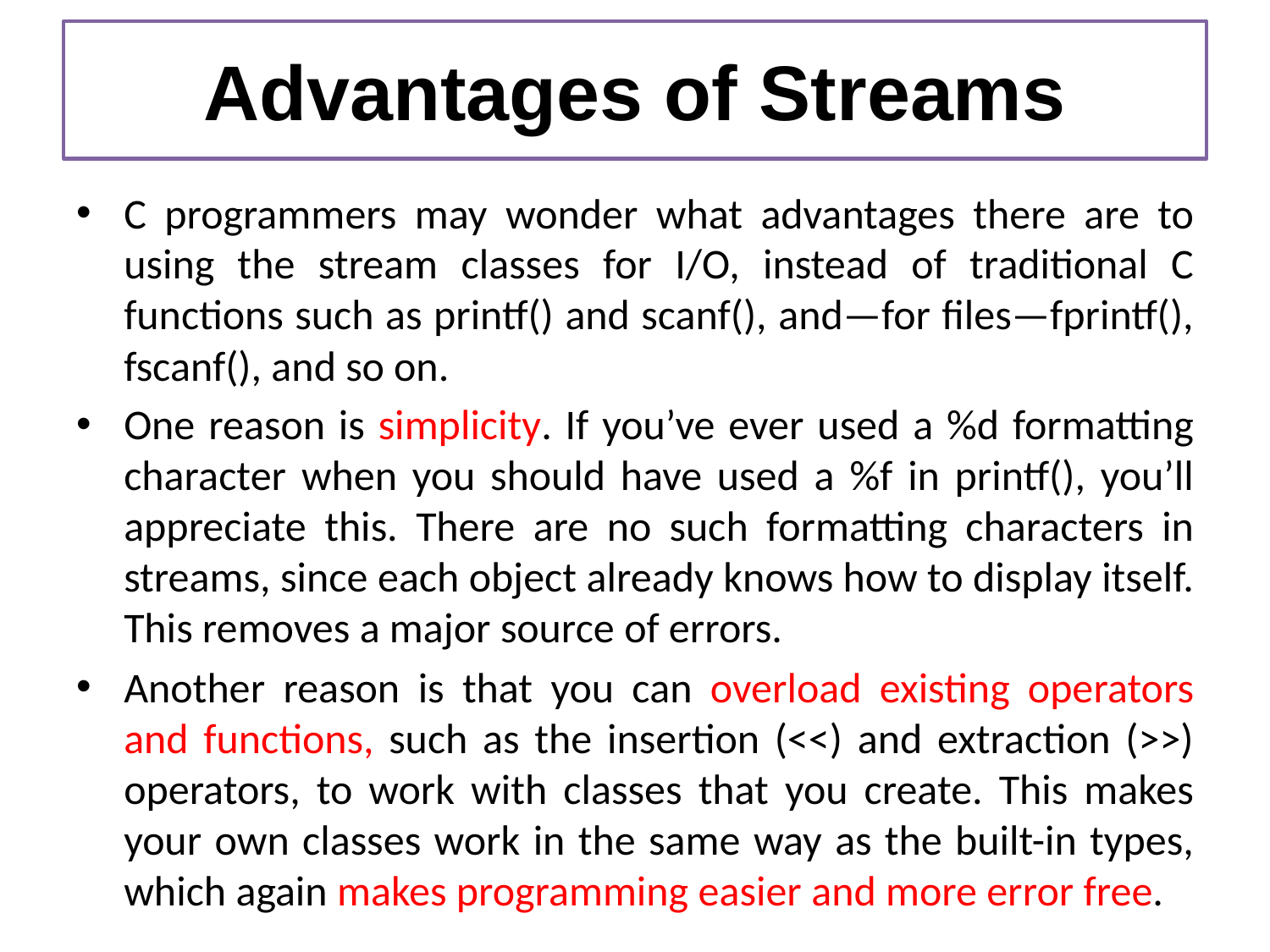

# Advantages of Streams
C programmers may wonder what advantages there are to using the stream classes for I/O, instead of traditional C functions such as printf() and scanf(), and—for files—fprintf(), fscanf(), and so on.
One reason is simplicity. If you’ve ever used a %d formatting character when you should have used a %f in printf(), you’ll appreciate this. There are no such formatting characters in streams, since each object already knows how to display itself. This removes a major source of errors.
Another reason is that you can overload existing operators and functions, such as the insertion (<<) and extraction (>>) operators, to work with classes that you create. This makes your own classes work in the same way as the built-in types, which again makes programming easier and more error free.